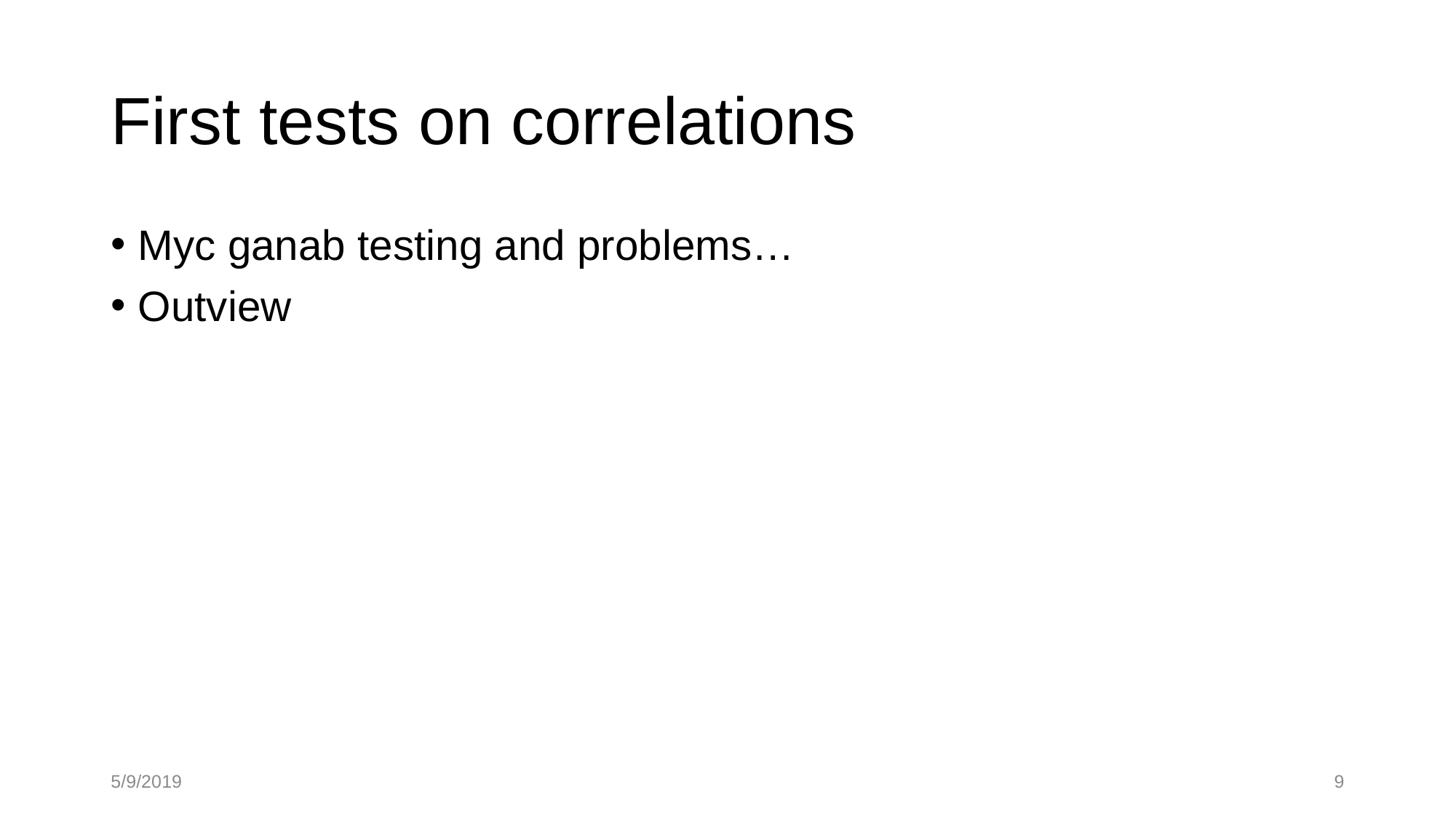

# First tests on correlations
Myc ganab testing and problems…
Outview

5/9/2019
9